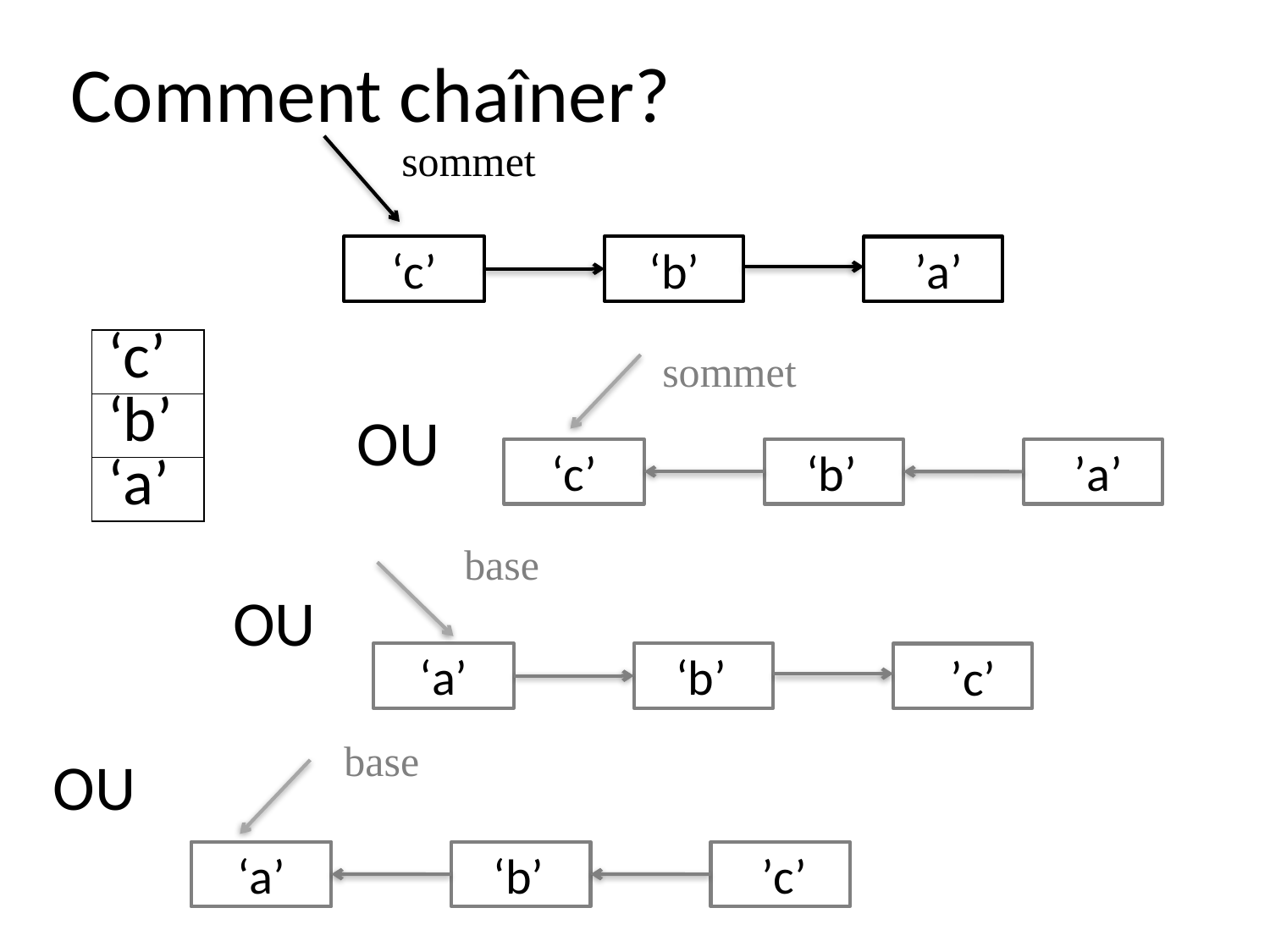

# Comment chaîner?

sommet
‘c’
‘b’
 ’a’

sommet
‘c’
   ‘b’
    ’a’
| ‘c’ |
| --- |
| ‘b’ |
| ‘a’ |
OU

base
‘a’
   ‘b’
          ’c’
OU

base
   ‘a’
   ‘b’
    ’c’
OU